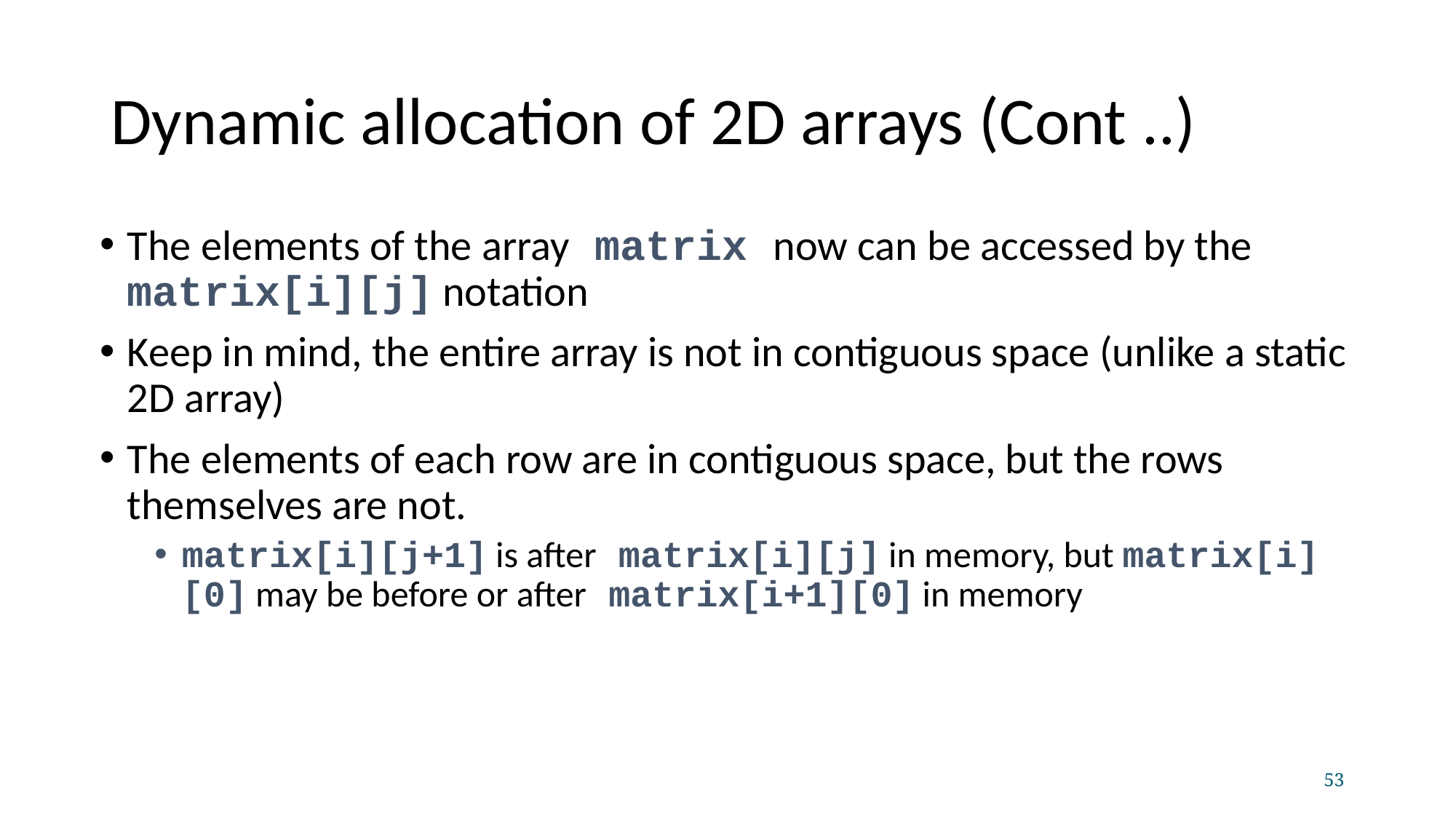

# Dynamic allocation of 2D arrays (Cont ..)
The elements of the array matrix now can be accessed by the matrix[i][j] notation
Keep in mind, the entire array is not in contiguous space (unlike a static 2D array)
The elements of each row are in contiguous space, but the rows themselves are not.
matrix[i][j+1] is after matrix[i][j] in memory, but matrix[i][0] may be before or after matrix[i+1][0] in memory
53